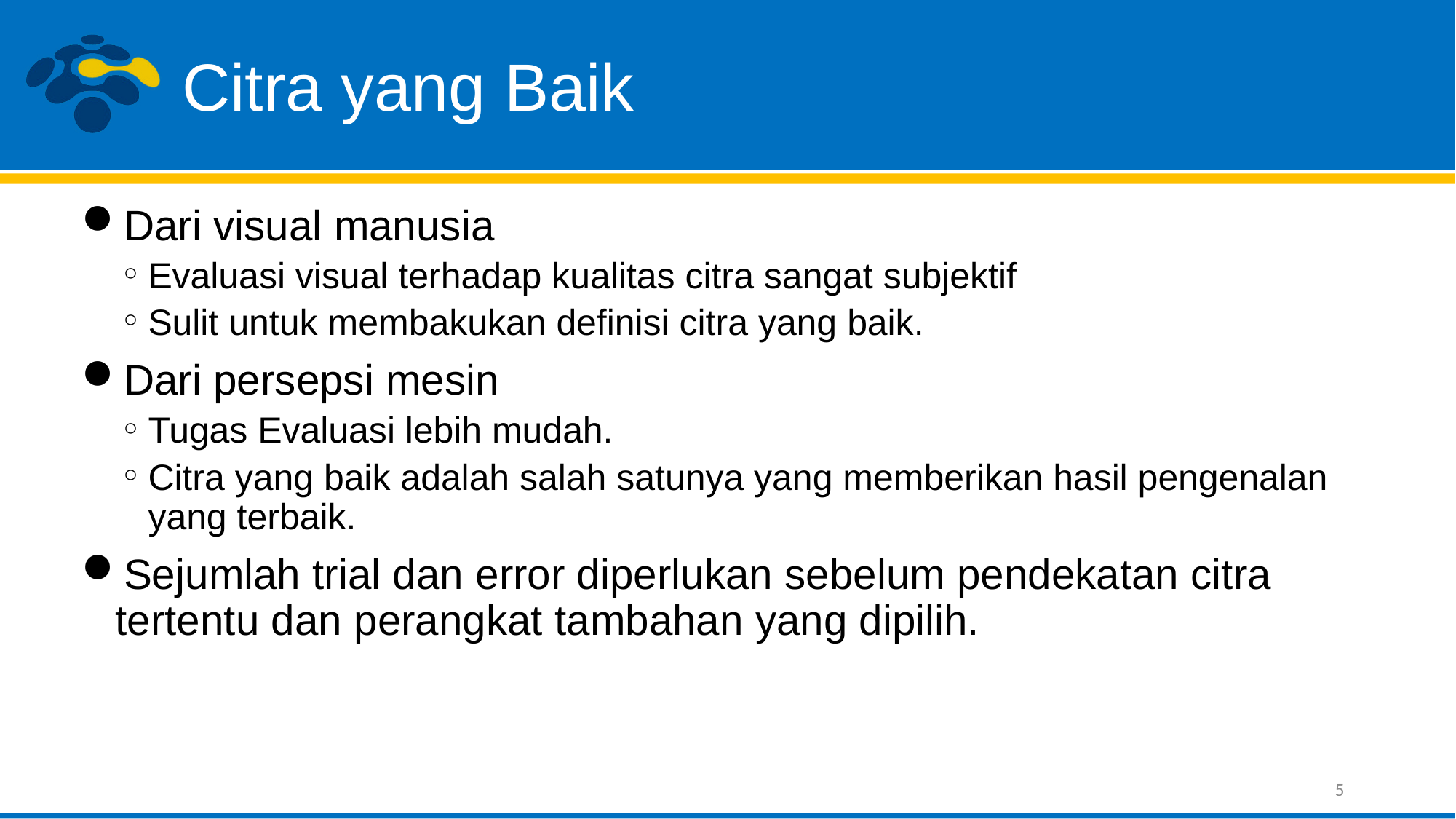

# Citra yang Baik
Dari visual manusia
Evaluasi visual terhadap kualitas citra sangat subjektif
Sulit untuk membakukan definisi citra yang baik.
Dari persepsi mesin
Tugas Evaluasi lebih mudah.
Citra yang baik adalah salah satunya yang memberikan hasil pengenalan yang terbaik.
Sejumlah trial dan error diperlukan sebelum pendekatan citra tertentu dan perangkat tambahan yang dipilih.
5